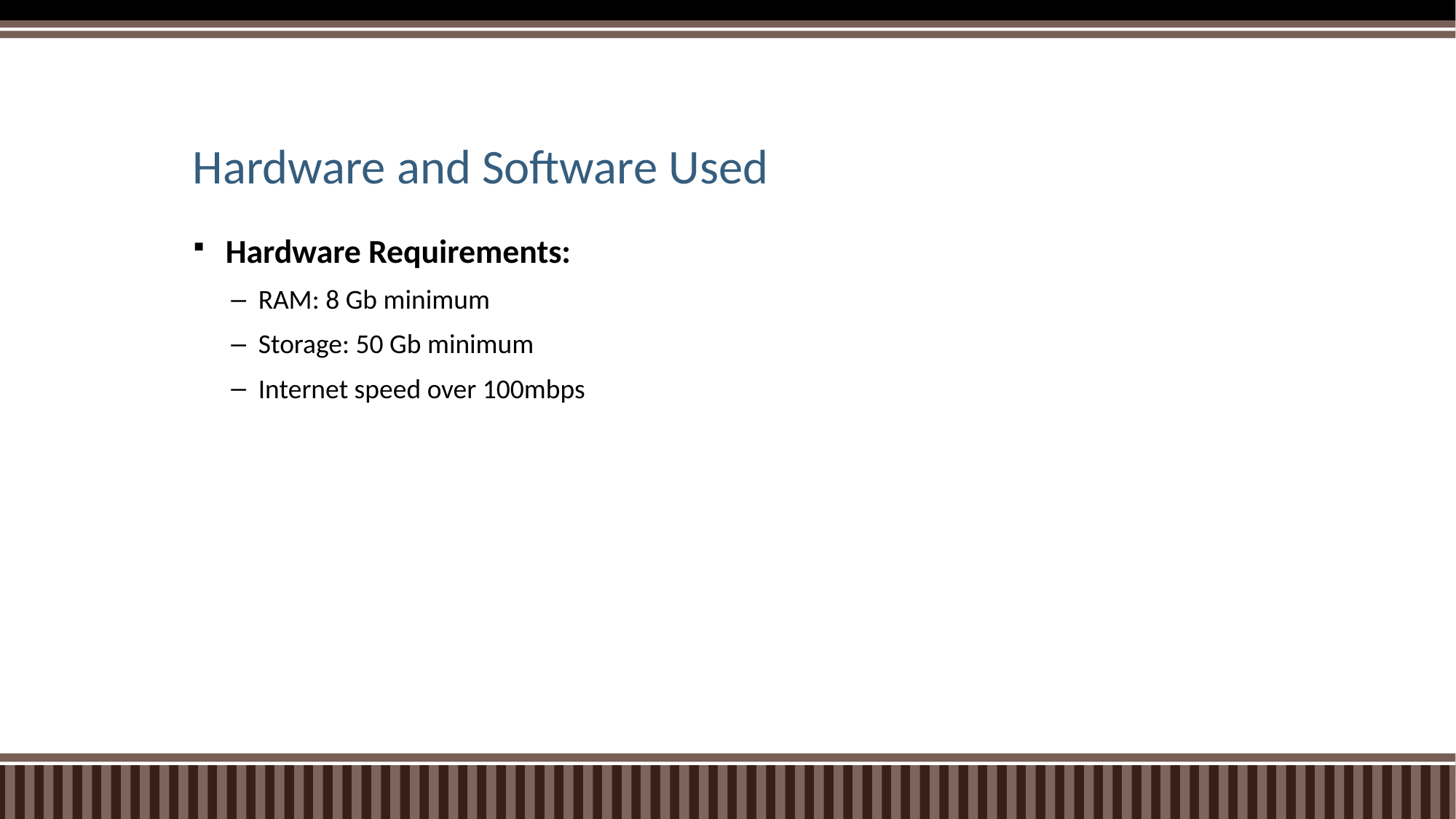

# Hardware and Software Used
Hardware Requirements:
RAM: 8 Gb minimum
Storage: 50 Gb minimum
Internet speed over 100mbps